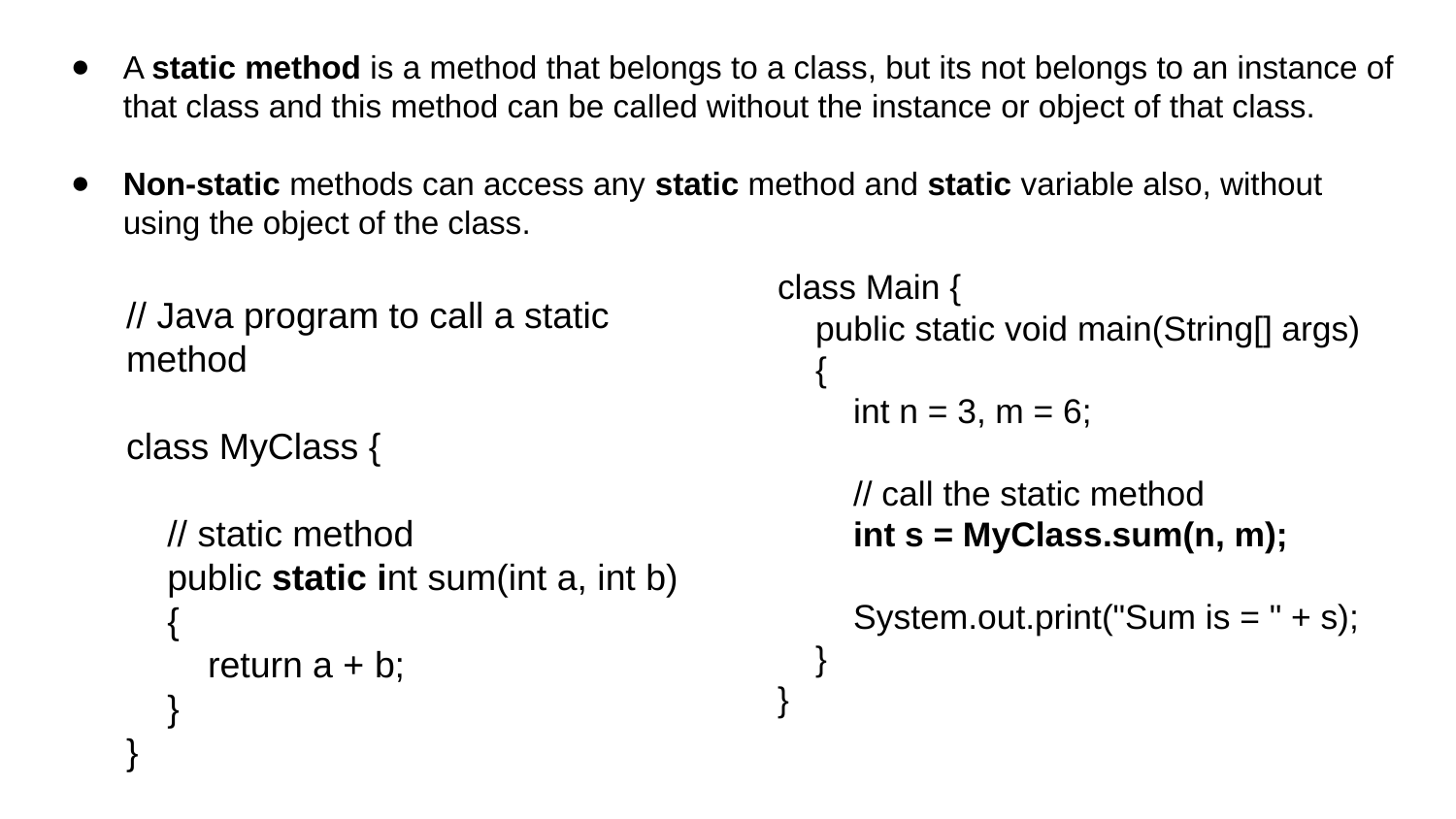

A static method is a method that belongs to a class, but its not belongs to an instance of that class and this method can be called without the instance or object of that class.

Non-static methods can access any static method and static variable also, without using the object of the class.

class Main {
    public static void main(String[] args)
    {
        int n = 3, m = 6;

        // call the static method
        int s = MyClass.sum(n, m);

        System.out.print("Sum is = " + s);
    }
}

// Java program to call a static method

class MyClass {

    // static method
    public static int sum(int a, int b)
    {
        return a + b;
    }
}